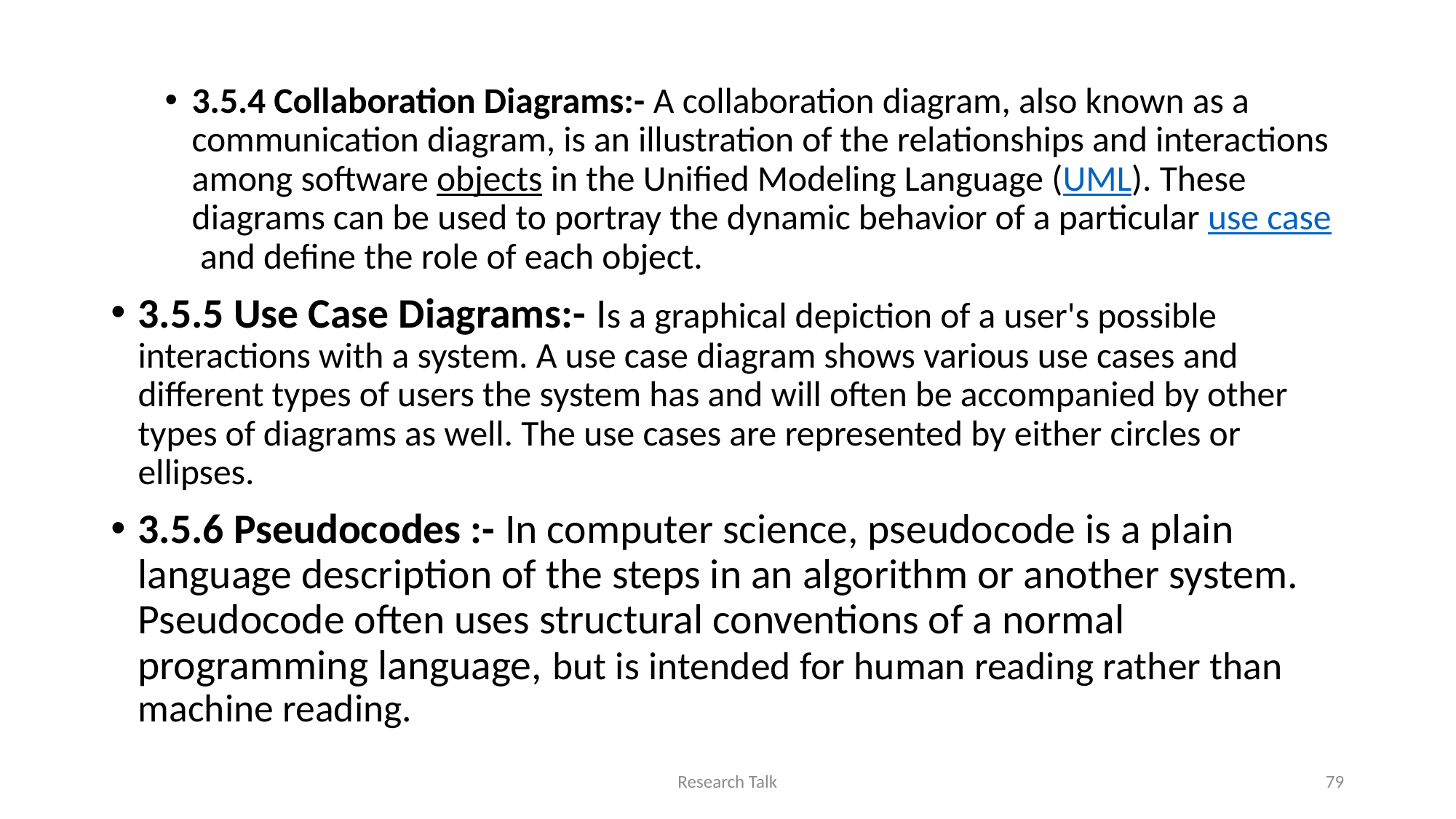

3.5.4 Collaboration Diagrams:- A collaboration diagram, also known as a communication diagram, is an illustration of the relationships and interactions among software objects in the Unified Modeling Language (UML). These diagrams can be used to portray the dynamic behavior of a particular use case and define the role of each object.
3.5.5 Use Case Diagrams:- Is a graphical depiction of a user's possible interactions with a system. A use case diagram shows various use cases and different types of users the system has and will often be accompanied by other types of diagrams as well. The use cases are represented by either circles or ellipses.
3.5.6 Pseudocodes :- In computer science, pseudocode is a plain language description of the steps in an algorithm or another system. Pseudocode often uses structural conventions of a normal programming language, but is intended for human reading rather than machine reading.

Research Talk
79